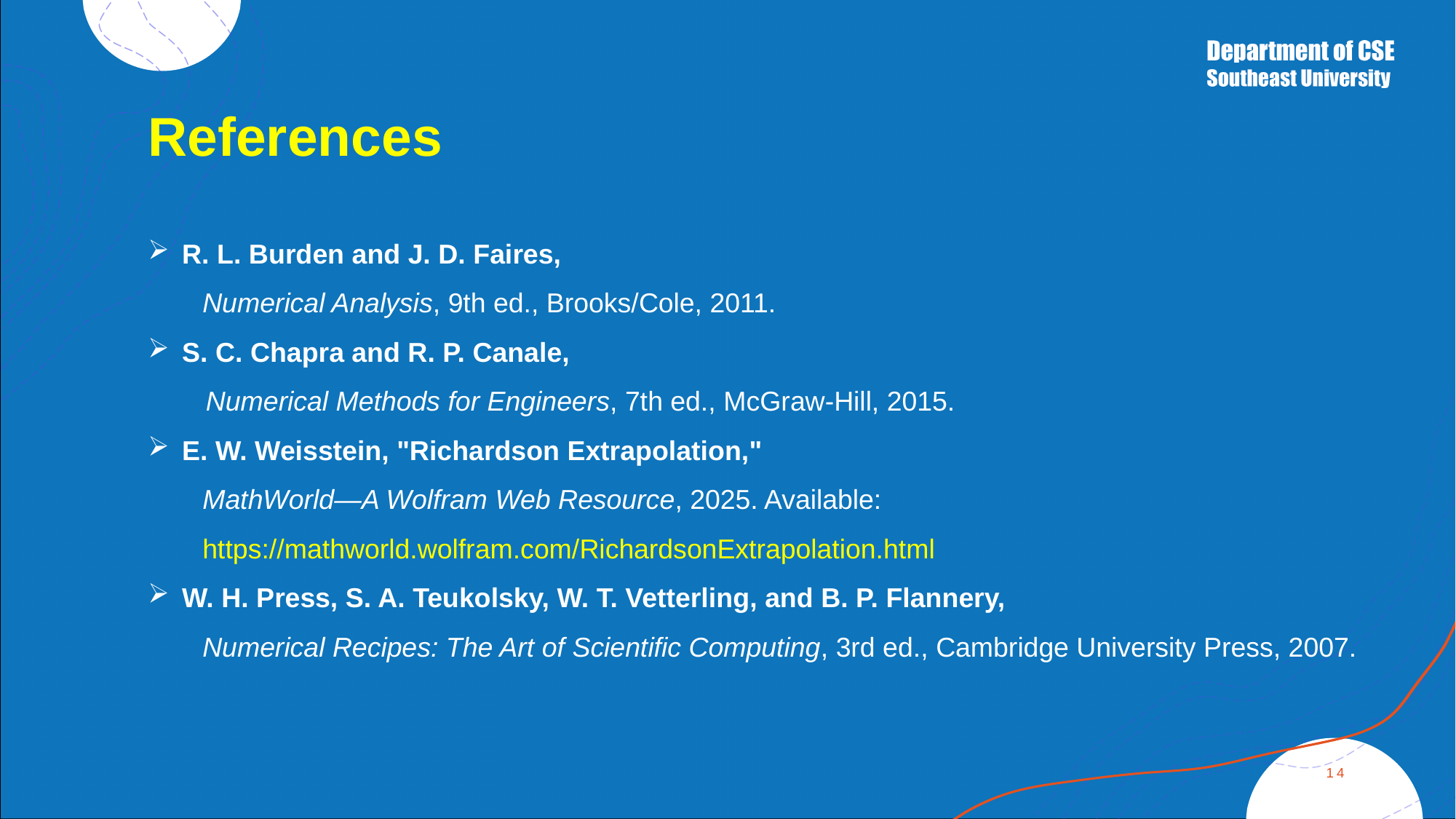

# References
R. L. Burden and J. D. Faires,
  Numerical Analysis, 9th ed., Brooks/Cole, 2011.
S. C. Chapra and R. P. Canale,
     Numerical Methods for Engineers, 7th ed., McGraw-Hill, 2015.
E. W. Weisstein, "Richardson Extrapolation,"
  MathWorld—A Wolfram Web Resource, 2025. Available:
  https://mathworld.wolfram.com/RichardsonExtrapolation.html
W. H. Press, S. A. Teukolsky, W. T. Vetterling, and B. P. Flannery,
  Numerical Recipes: The Art of Scientific Computing, 3rd ed., Cambridge University Press, 2007.
14